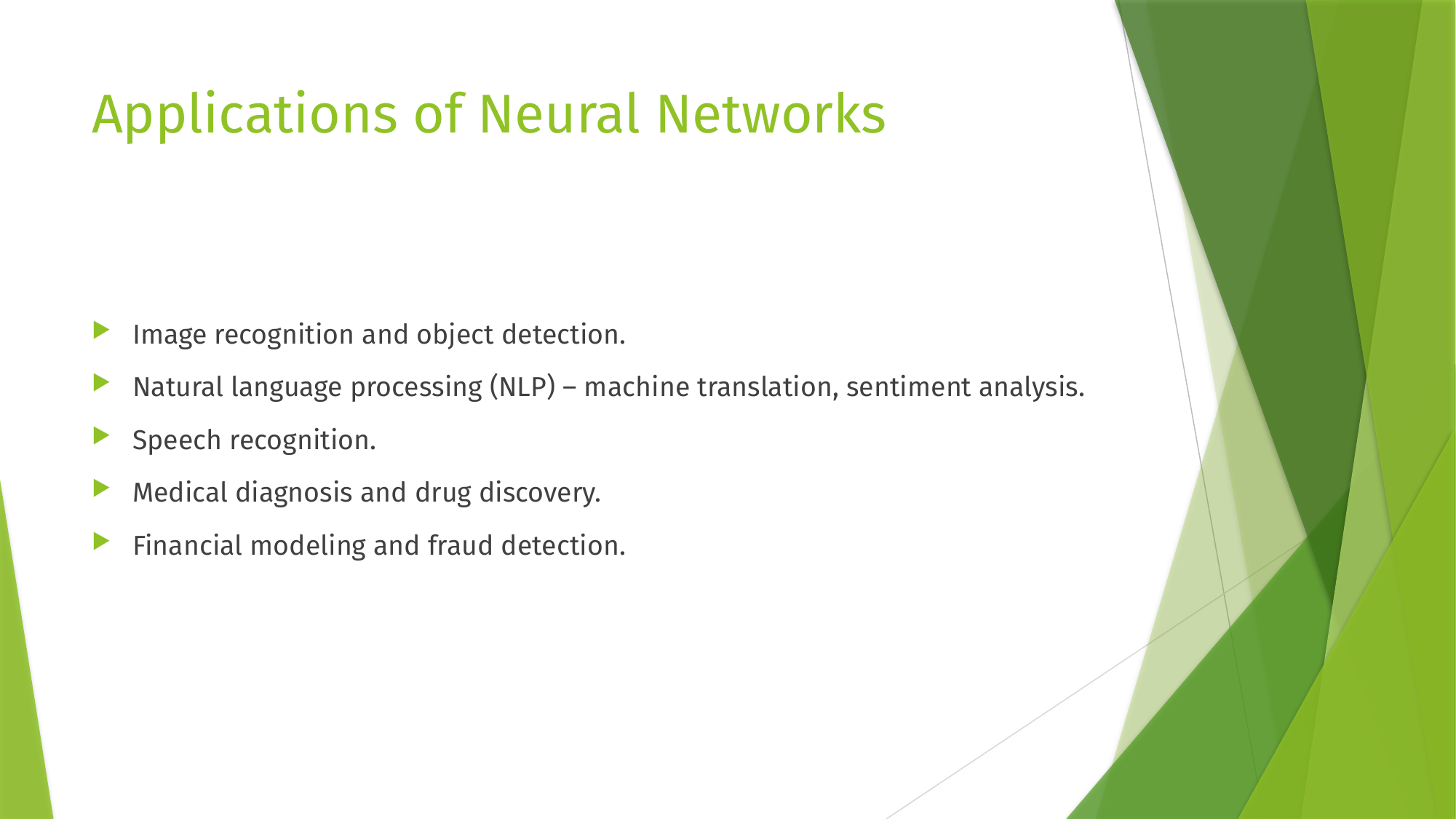

# Applications of Neural Networks

Image recognition and object detection.
Natural language processing (NLP) – machine translation, sentiment analysis.
Speech recognition.
Medical diagnosis and drug discovery.
Financial modeling and fraud detection.